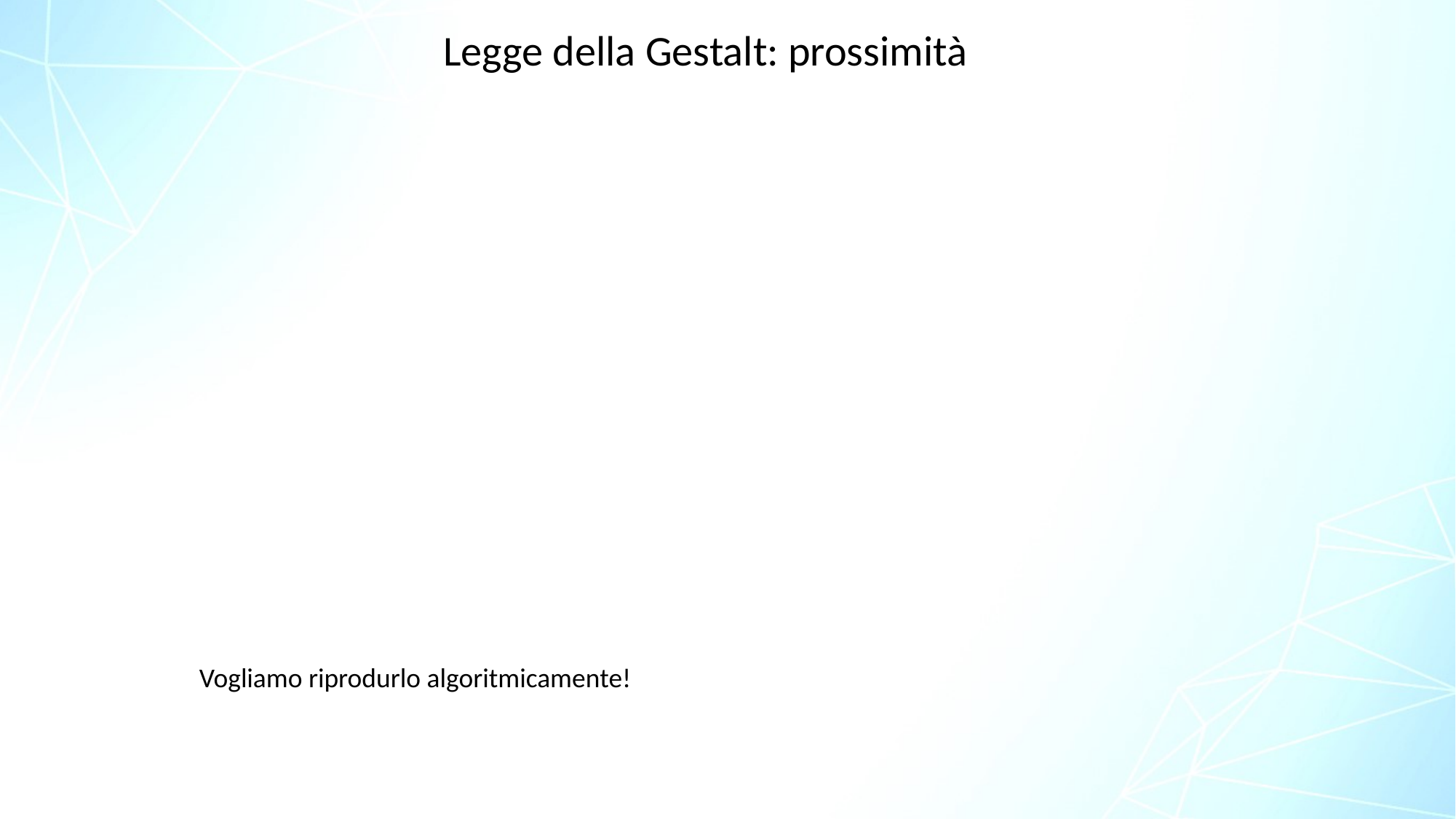

Legge della Gestalt: prossimità
Vogliamo riprodurlo algoritmicamente!